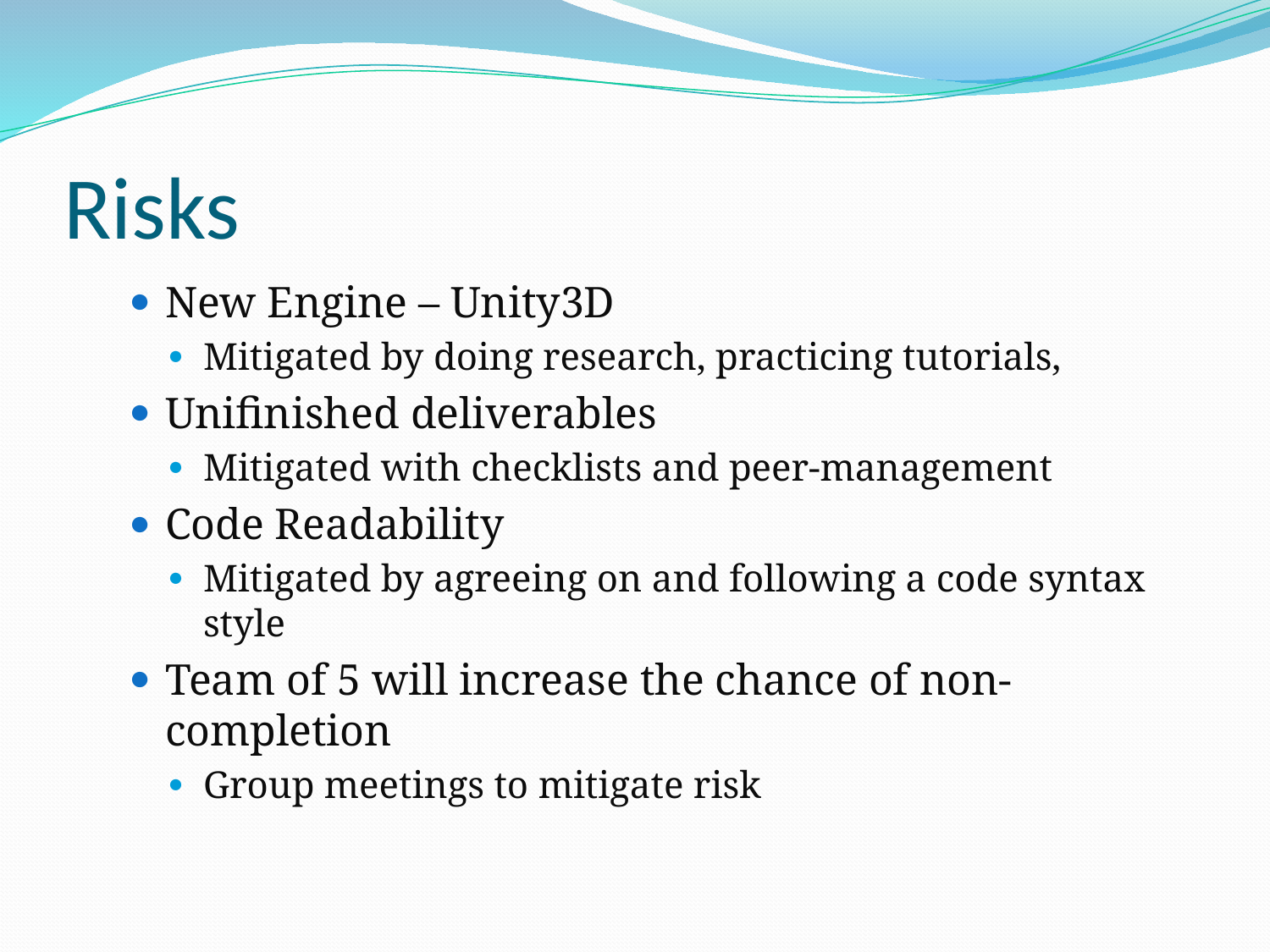

# Risks
New Engine – Unity3D
Mitigated by doing research, practicing tutorials,
Unifinished deliverables
Mitigated with checklists and peer-management
Code Readability
Mitigated by agreeing on and following a code syntax style
Team of 5 will increase the chance of non-completion
Group meetings to mitigate risk